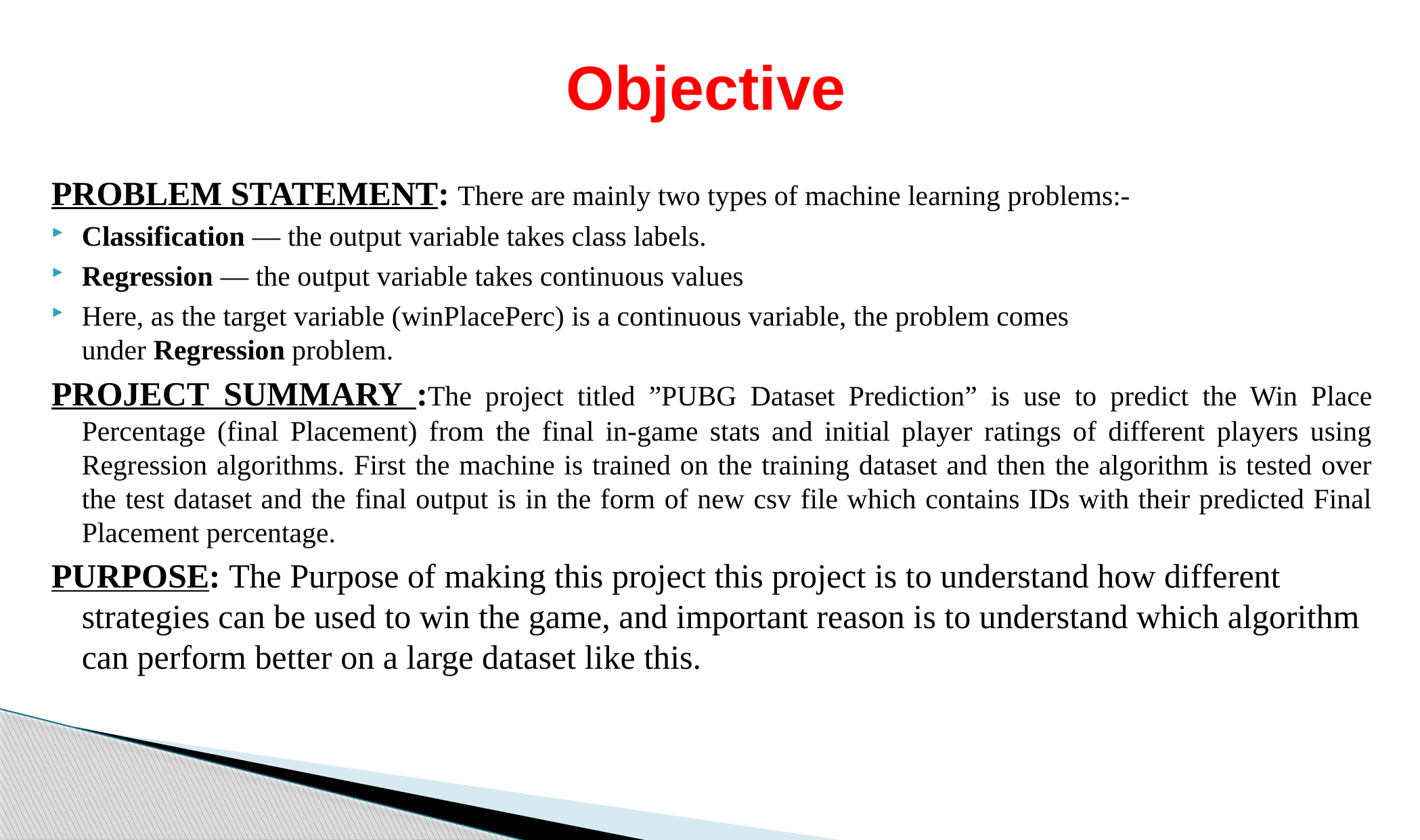

# Objective
PROBLEM STATEMENT: There are mainly two types of machine learning problems:-
Classification — the output variable takes class labels.
Regression — the output variable takes continuous values
Here, as the target variable (winPlacePerc) is a continuous variable, the problem comes under Regression problem.
PROJECT SUMMARY :The project titled ”PUBG Dataset Prediction” is use to predict the Win Place Percentage (final Placement) from the final in-game stats and initial player ratings of different players using Regression algorithms. First the machine is trained on the training dataset and then the algorithm is tested over the test dataset and the final output is in the form of new csv file which contains IDs with their predicted Final Placement percentage.
PURPOSE: The Purpose of making this project this project is to understand how different strategies can be used to win the game, and important reason is to understand which algorithm can perform better on a large dataset like this.